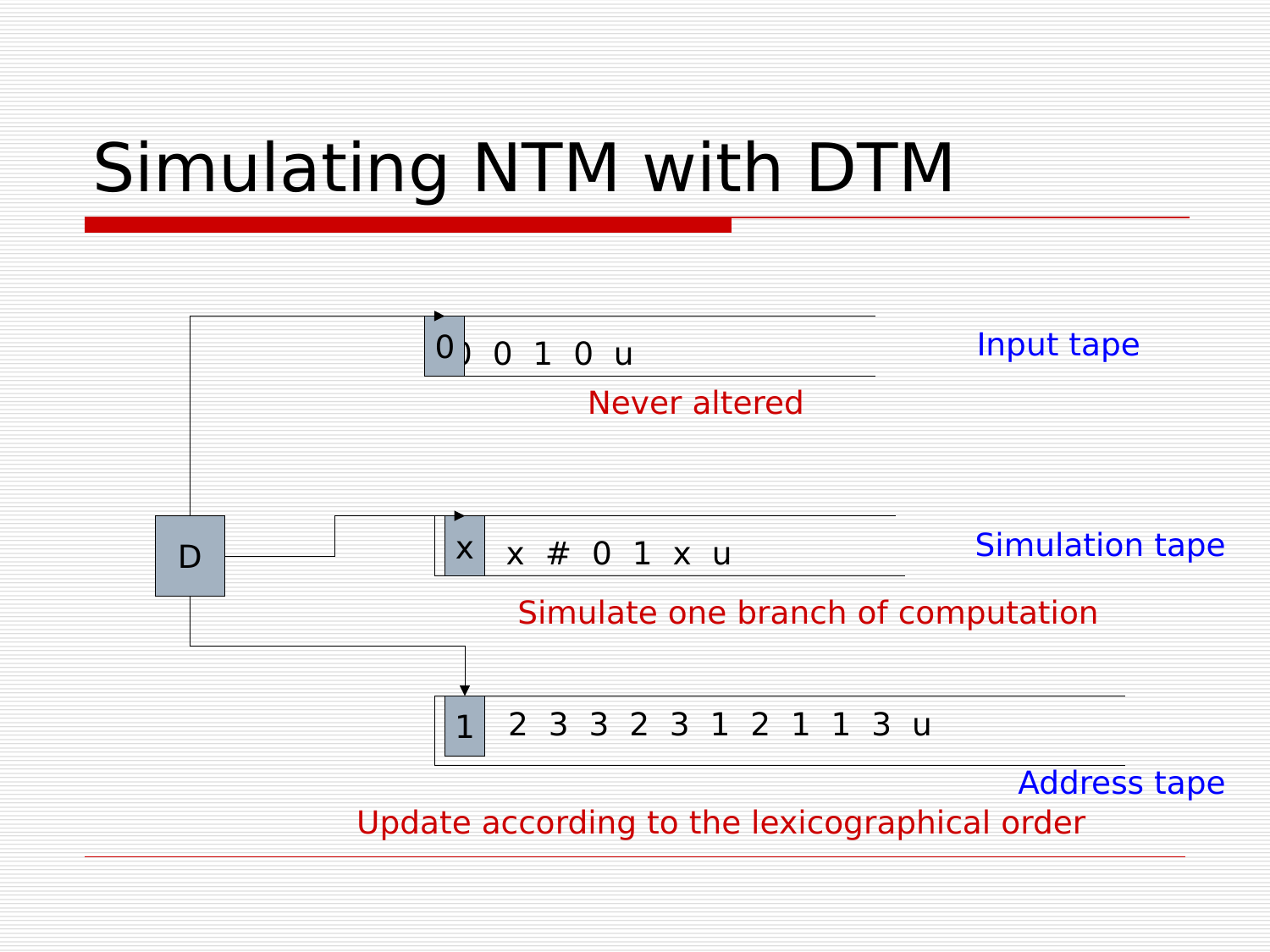

# Simulating NTM with DTM
0
Input tape
0  0  1  0  u
Never altered
D
x
Simulation tape
X  x  #  0  1  x  u
Simulate one branch of computation
1
1  2  3  3  2  3  1  2  1  1  3  u
Address tape
Update according to the lexicographical order